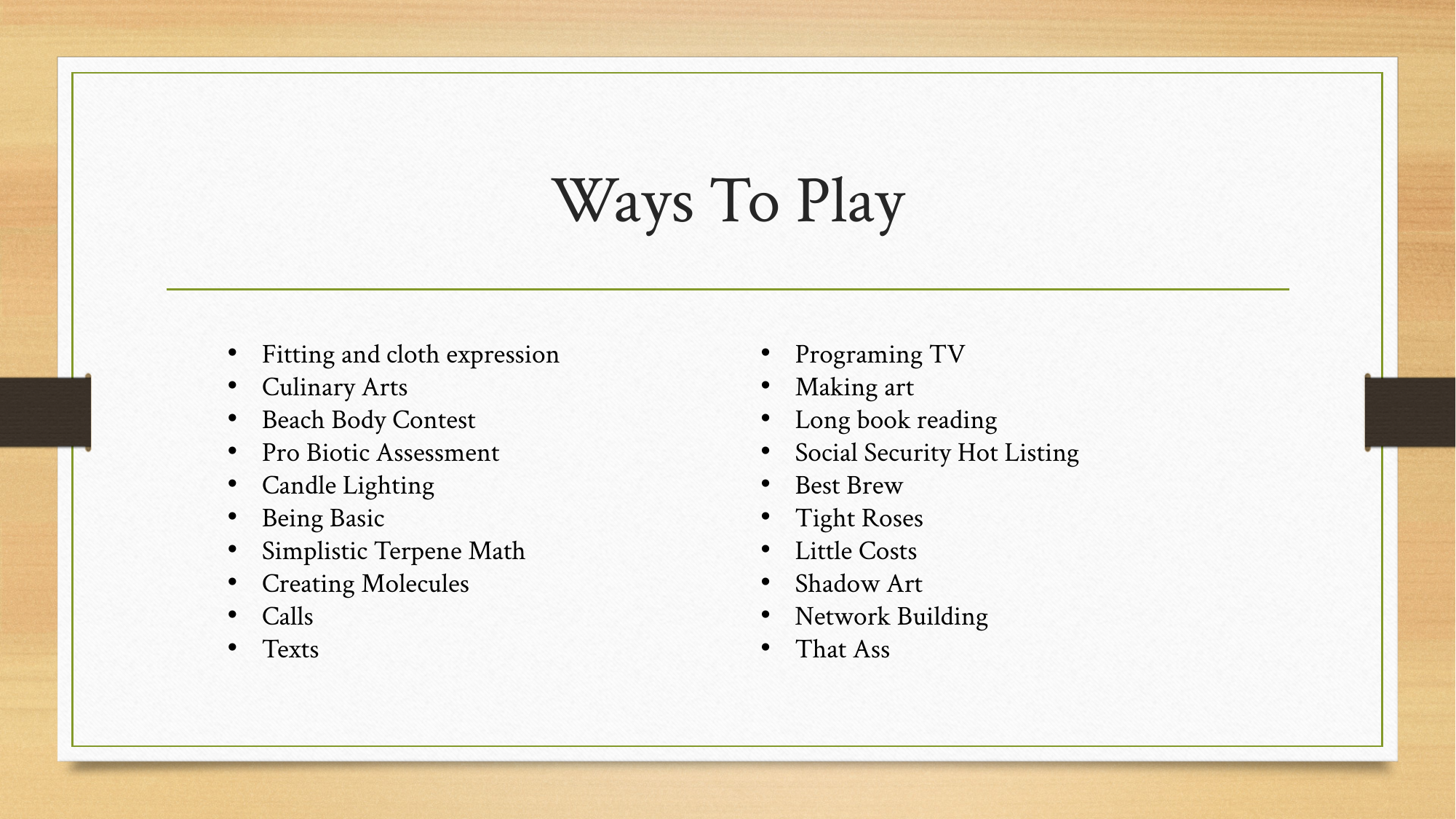

# Ways To Play
Fitting and cloth expression
Culinary Arts
Beach Body Contest
Pro Biotic Assessment
Candle Lighting
Being Basic
Simplistic Terpene Math
Creating Molecules
Calls
Texts
Programing TV
Making art
Long book reading
Social Security Hot Listing
Best Brew
Tight Roses
Little Costs
Shadow Art
Network Building
That Ass